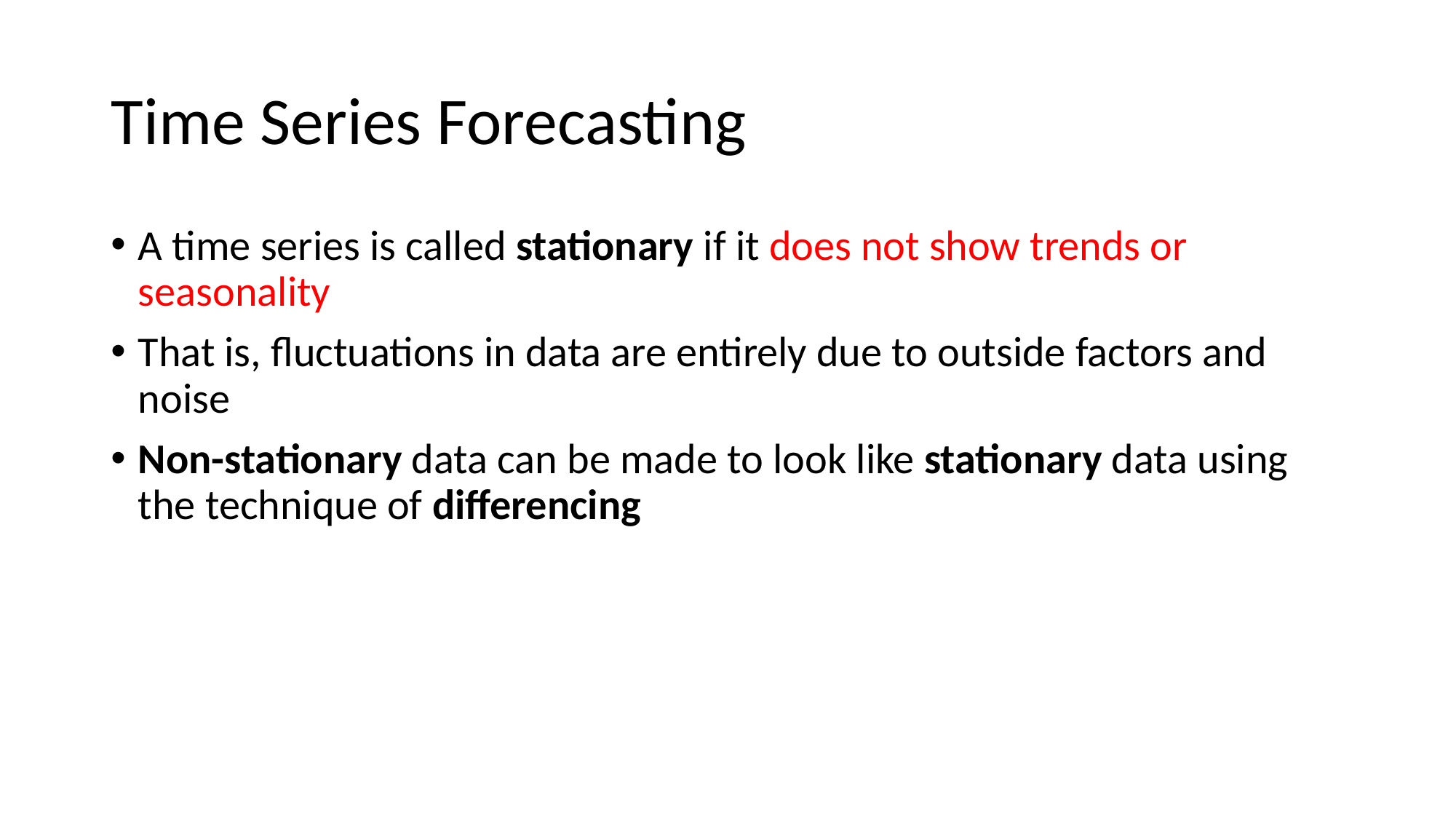

# Time Series Forecasting
A time series is called stationary if it does not show trends or seasonality
That is, fluctuations in data are entirely due to outside factors and noise
Non-stationary data can be made to look like stationary data using the technique of differencing